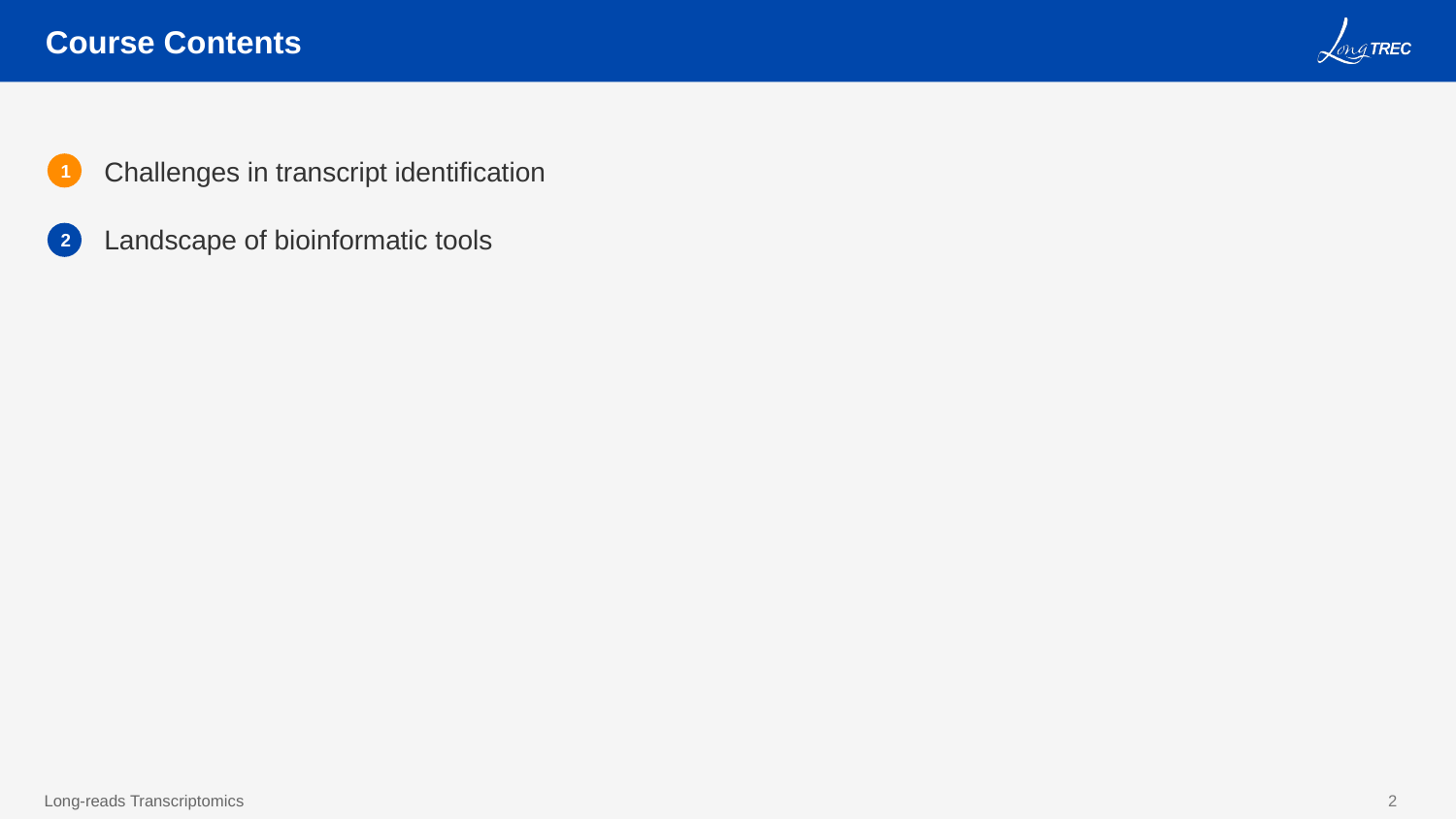

Course Contents

Challenges in transcript identification
1
Landscape of bioinformatic tools

2
2